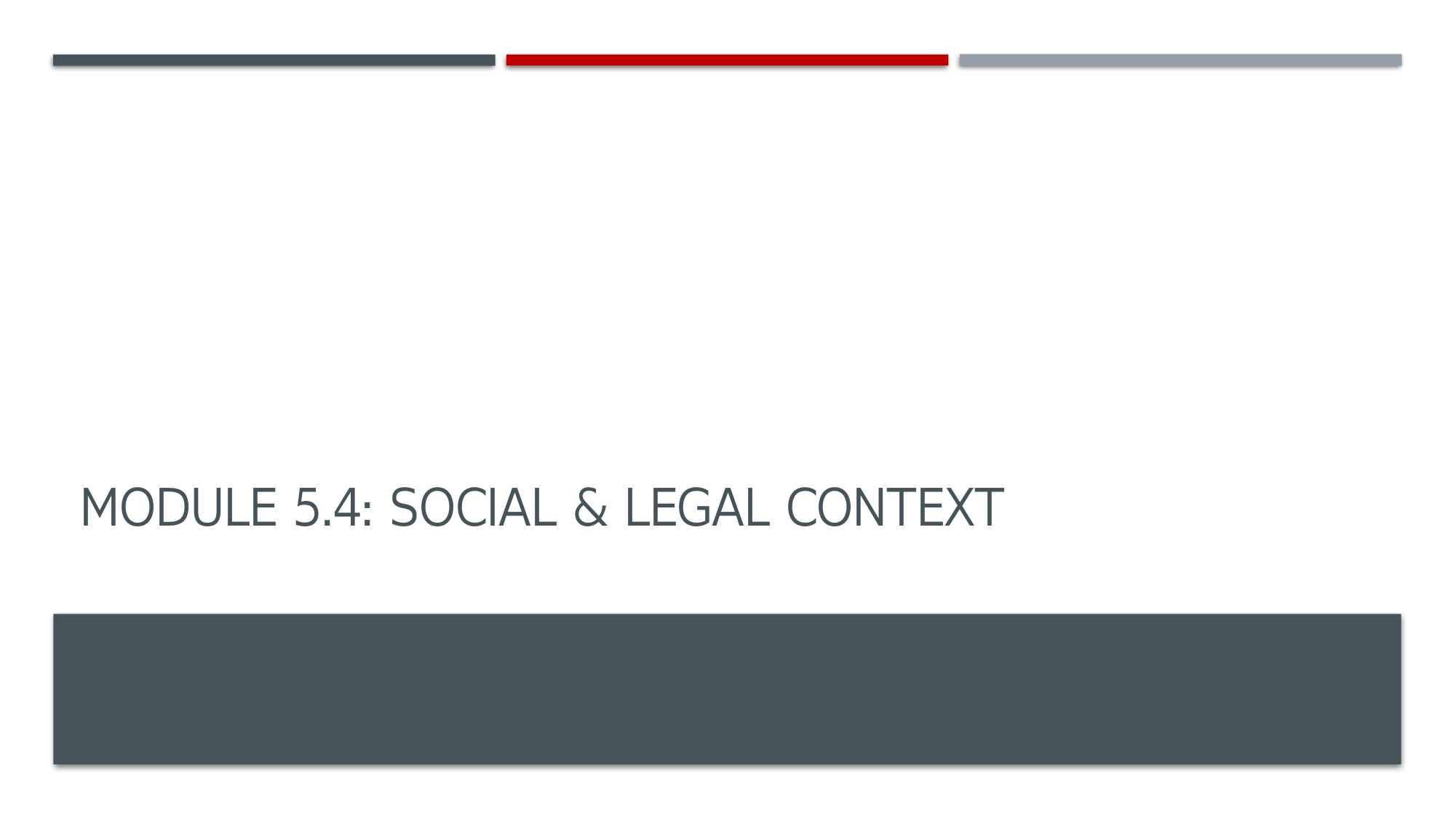

# Module 5.4: Social & Legal Context